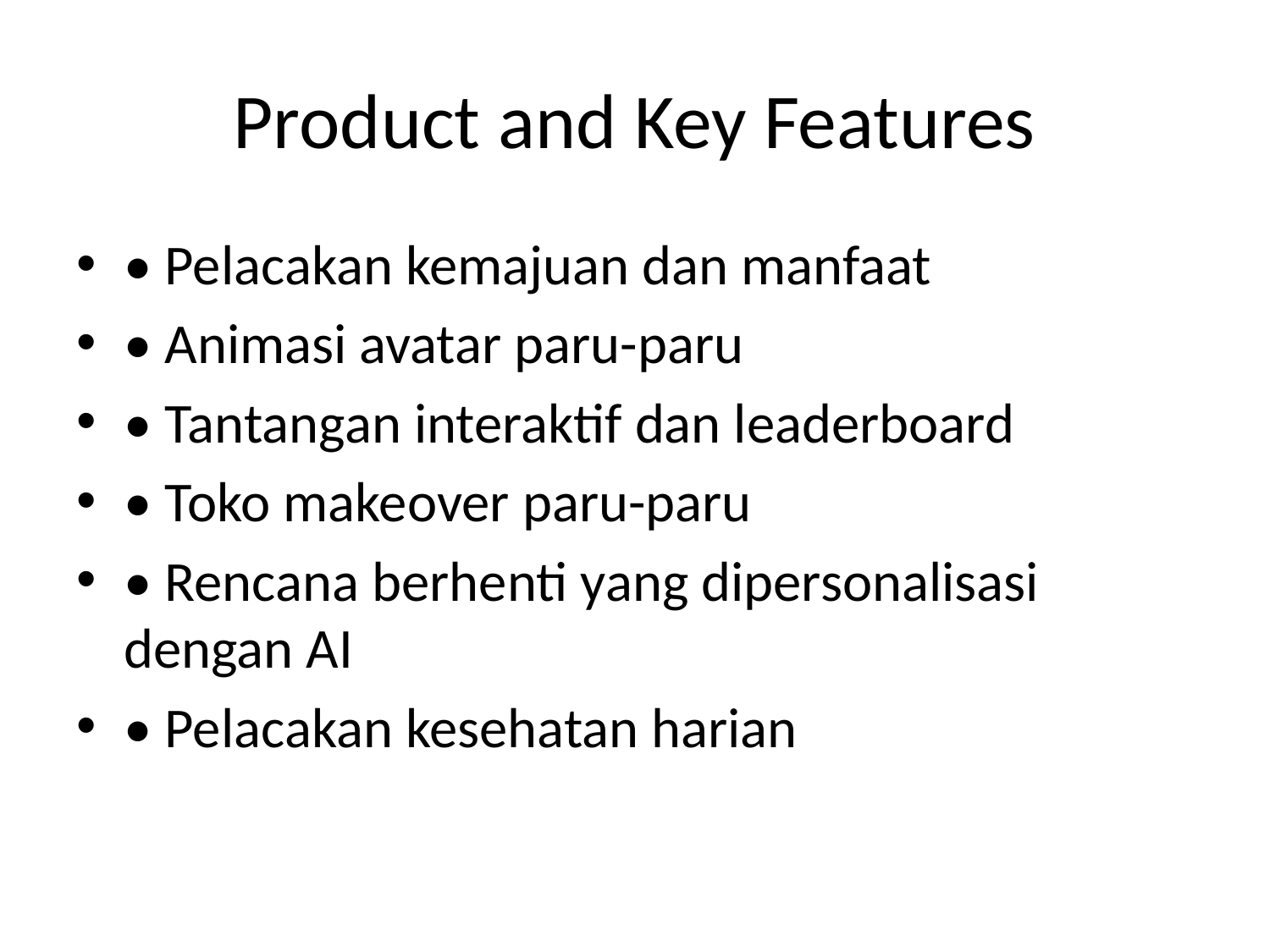

# Product and Key Features
• Pelacakan kemajuan dan manfaat
• Animasi avatar paru-paru
• Tantangan interaktif dan leaderboard
• Toko makeover paru-paru
• Rencana berhenti yang dipersonalisasi dengan AI
• Pelacakan kesehatan harian